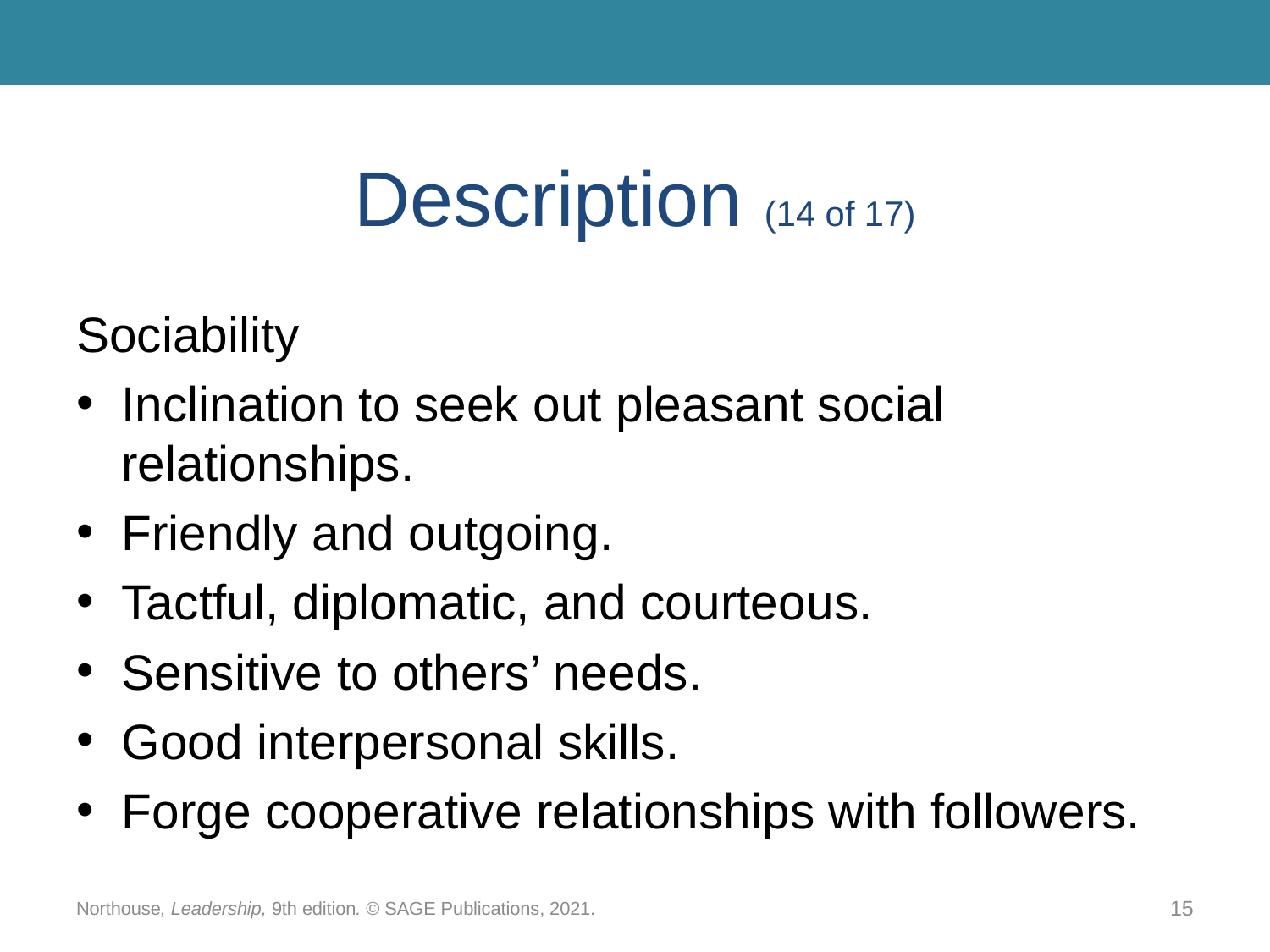

# Description (14 of 17)
Sociability
Inclination to seek out pleasant social relationships.
Friendly and outgoing.
Tactful, diplomatic, and courteous.
Sensitive to others’ needs.
Good interpersonal skills.
Forge cooperative relationships with followers.
Northouse, Leadership, 9th edition. © SAGE Publications, 2021.
15